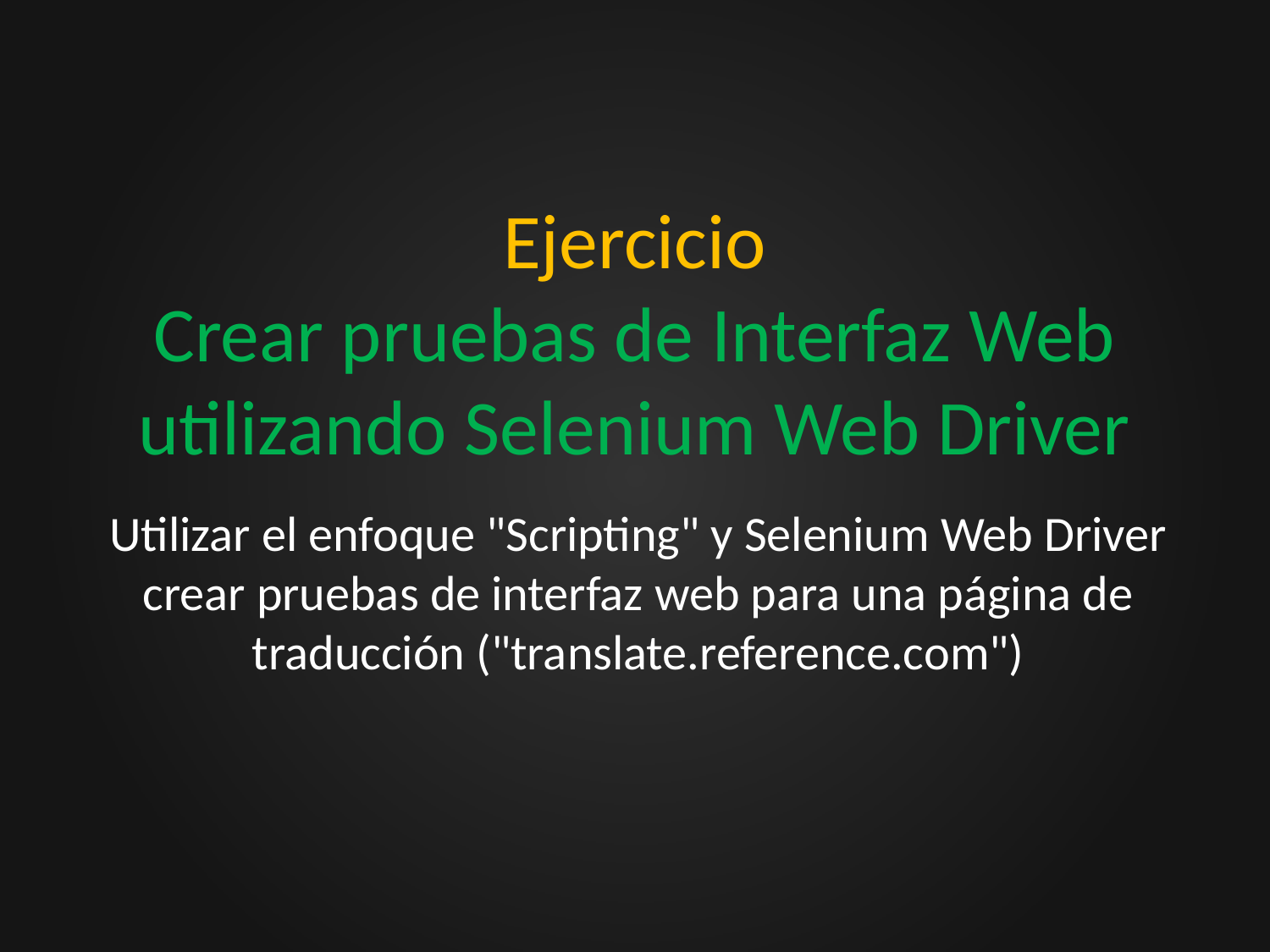

# Ejercicio Crear pruebas de Interfaz Web utilizando Selenium Web Driver
Utilizar el enfoque "Scripting" y Selenium Web Driver crear pruebas de interfaz web para una página de traducción ("translate.reference.com")